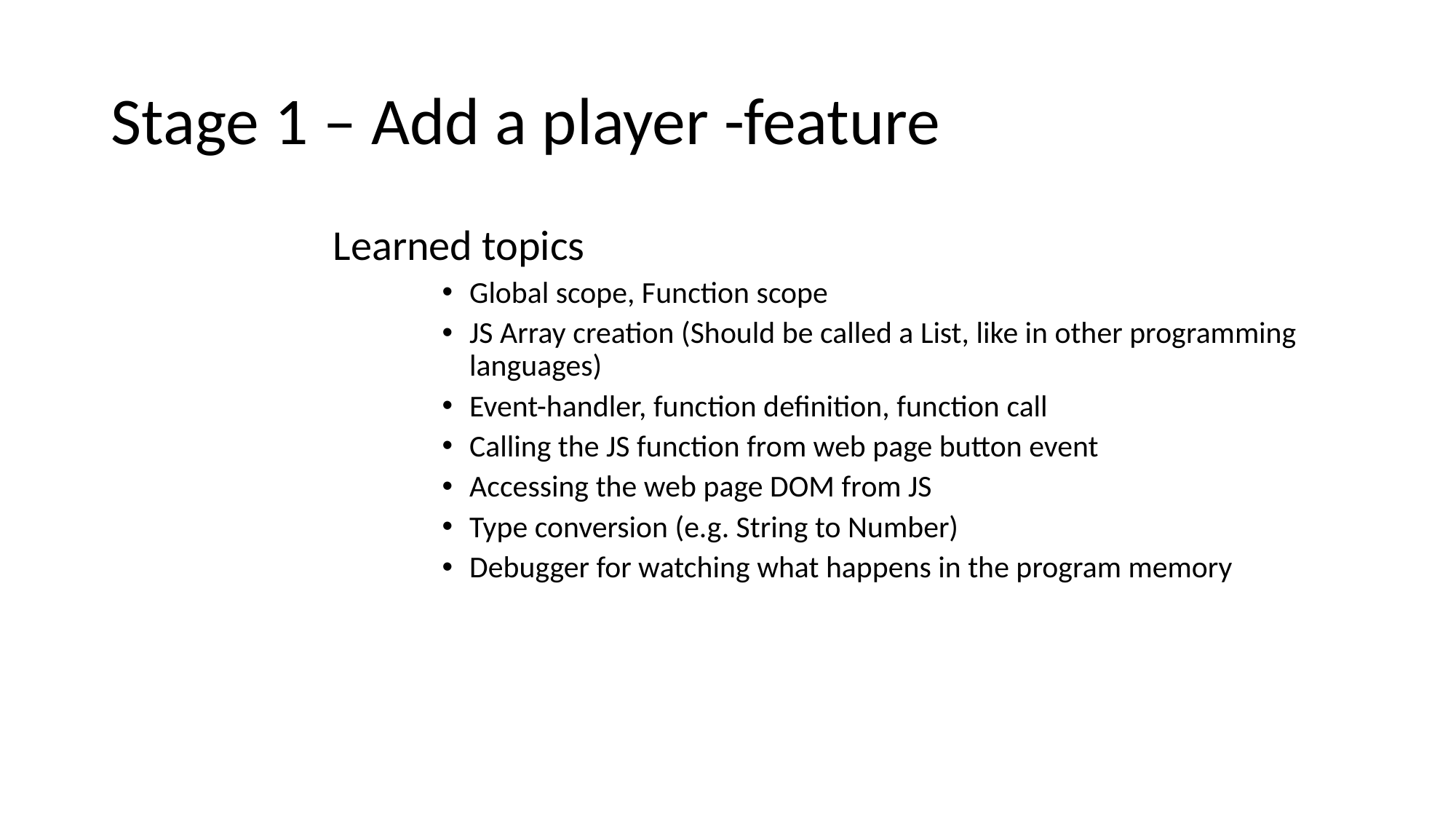

# Stage 1 – Add a player -feature
Learned topics
Global scope, Function scope
JS Array creation (Should be called a List, like in other programming languages)
Event-handler, function definition, function call
Calling the JS function from web page button event
Accessing the web page DOM from JS
Type conversion (e.g. String to Number)
Debugger for watching what happens in the program memory